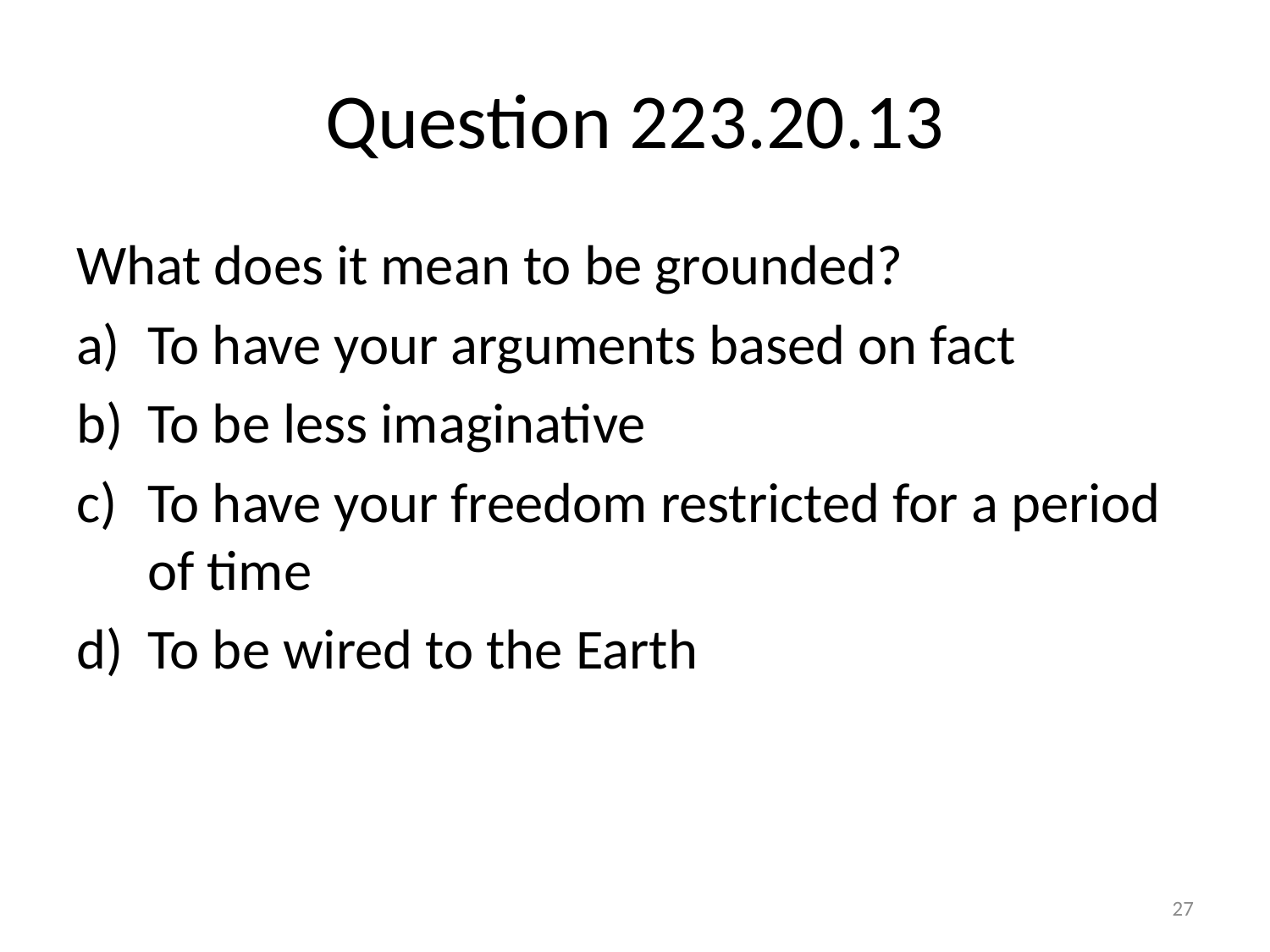

# Question 223.20.13
What does it mean to be grounded?
To have your arguments based on fact
To be less imaginative
To have your freedom restricted for a period of time
To be wired to the Earth
27